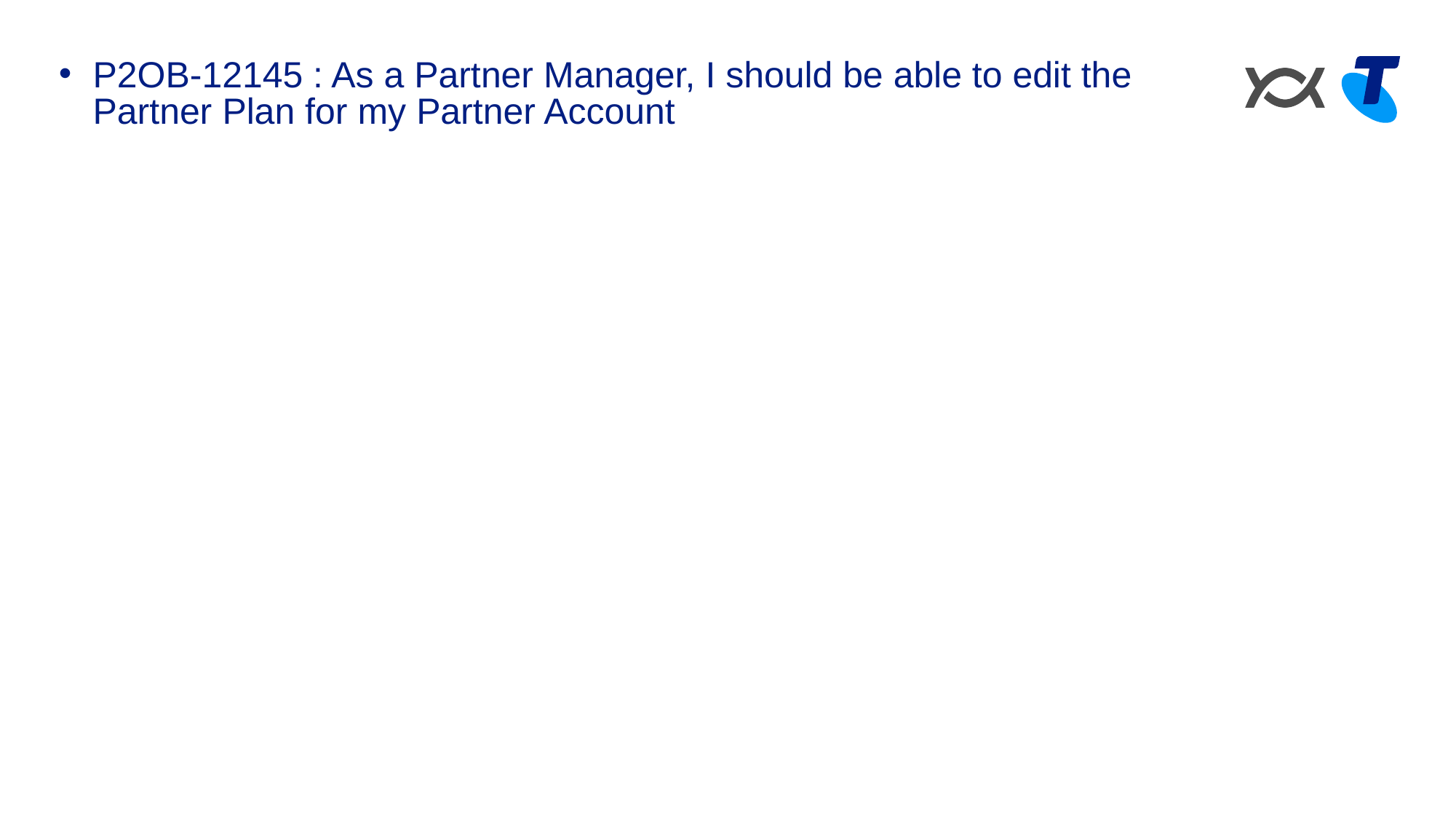

P2OB-12145 : As a Partner Manager, I should be able to edit the Partner Plan for my Partner Account